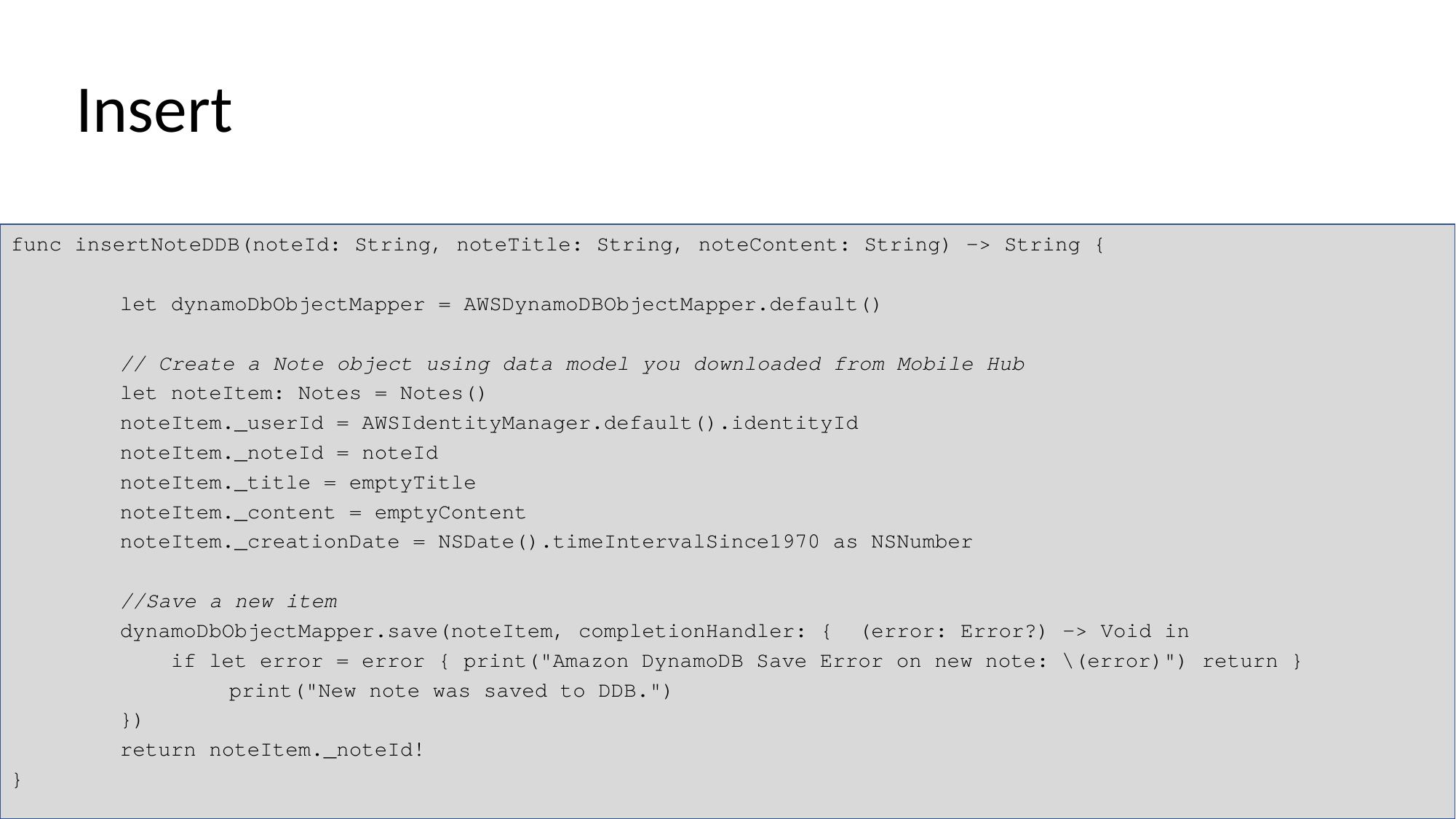

# Insert
func insertNoteDDB(noteId: String, noteTitle: String, noteContent: String) -> String {

	let dynamoDbObjectMapper = AWSDynamoDBObjectMapper.default()

	// Create a Note object using data model you downloaded from Mobile Hub
	let noteItem: Notes = Notes()
	noteItem._userId = AWSIdentityManager.default().identityId
	noteItem._noteId = noteId
	noteItem._title = emptyTitle
	noteItem._content = emptyContent
	noteItem._creationDate = NSDate().timeIntervalSince1970 as NSNumber

	//Save a new item
	dynamoDbObjectMapper.save(noteItem, completionHandler: {  (error: Error?) -> Void in
	    if let error = error { print("Amazon DynamoDB Save Error on new note: \(error)") return }
		print("New note was saved to DDB.")
	})
	return noteItem._noteId!
}